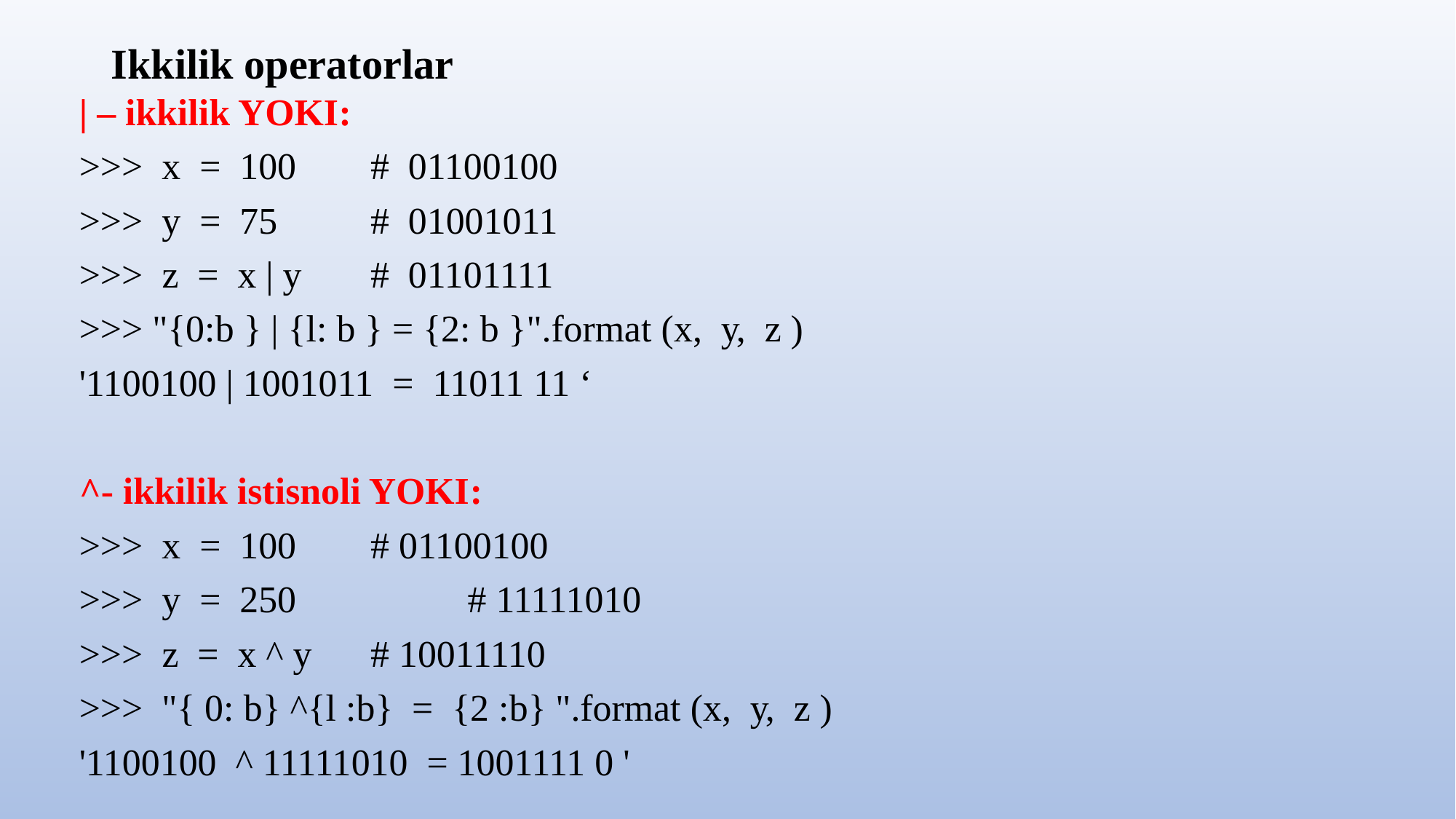

# Ikkilik operatorlar
| – ikkilik YOKI:
>>>  х  =  100 		#  01100100
>>>  у  =  75			#  01001011
>>>  z  =  х | у  		#  01101111
>>> "{0:b } | {l: b } = {2: b }".format (x,  у,  z )
'1100100 | 1001011  =  11011 11 ‘

^- ikkilik istisnoli YOKI:
>>>  х  =  100  		# 01100100
>>>  у  =  250 	 	# 11111010
>>>  z  =  х ^ у  		# 10011110
>>>  "{ 0: b} ^{l :b}  =  {2 :b} ".format (x,  у,  z )
'1100100  ^ 11111010  = 1001111 0 '